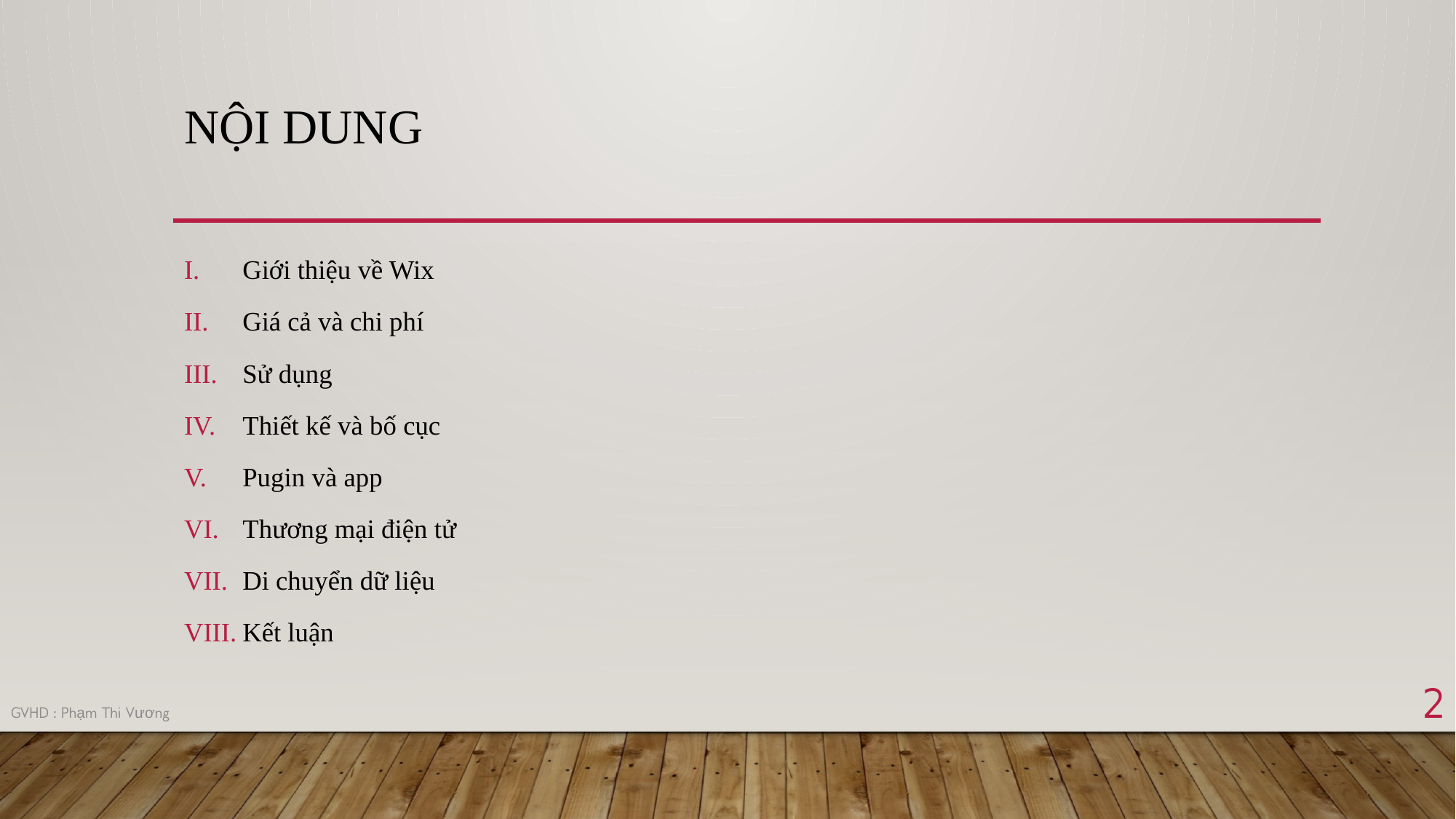

# Nội dung
Giới thiệu về Wix
Giá cả và chi phí
Sử dụng
Thiết kế và bố cục
Pugin và app
Thương mại điện tử
Di chuyển dữ liệu
Kết luận
2
GVHD : Phạm Thi Vương